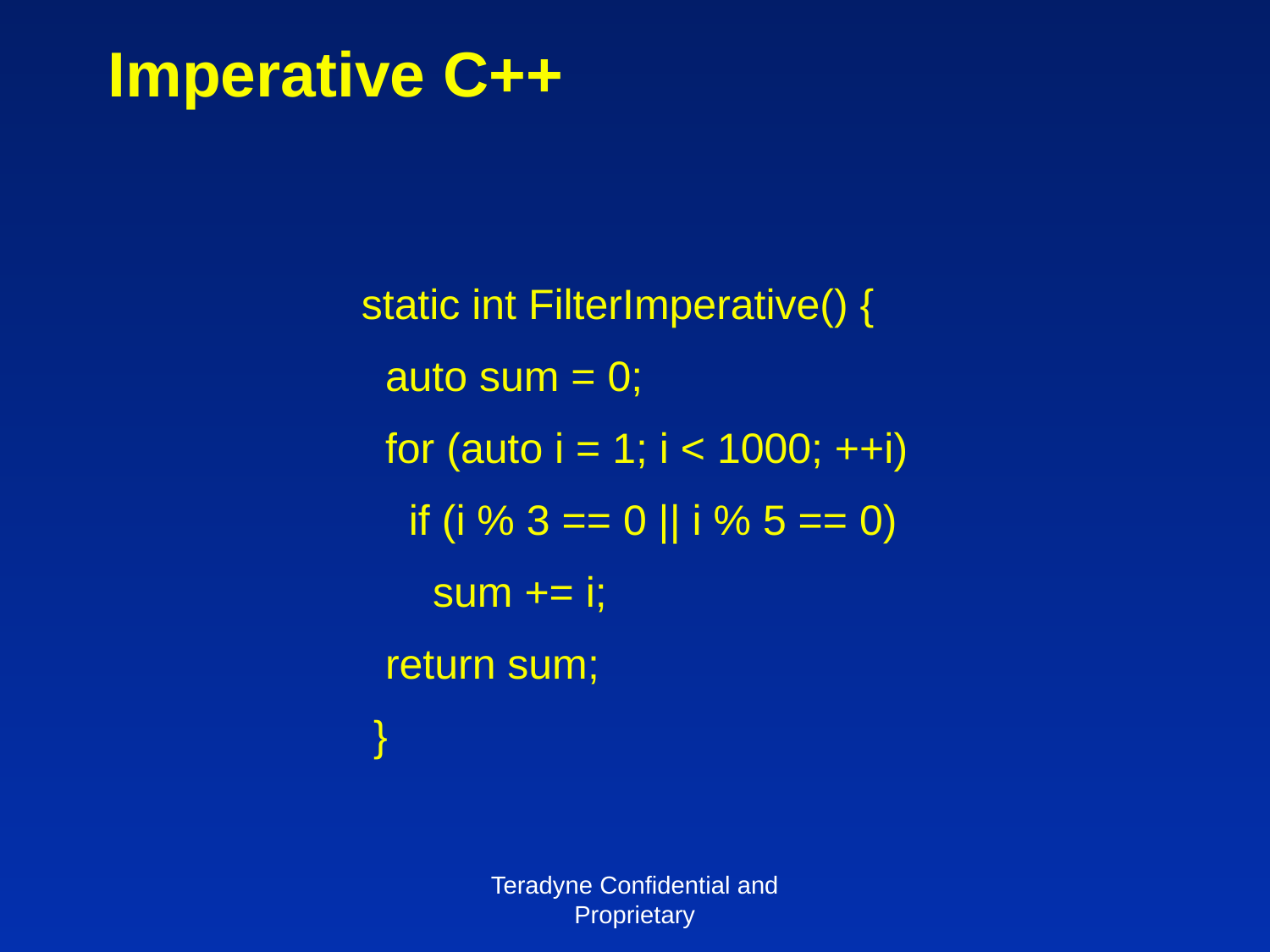

# Imperative C++
static int FilterImperative() {
  auto sum = 0;
  for (auto i = 1; i < 1000; ++i)
    if (i % 3 == 0 || i % 5 == 0)
      sum += i;
  return sum;
 }

Teradyne Confidential and Proprietary